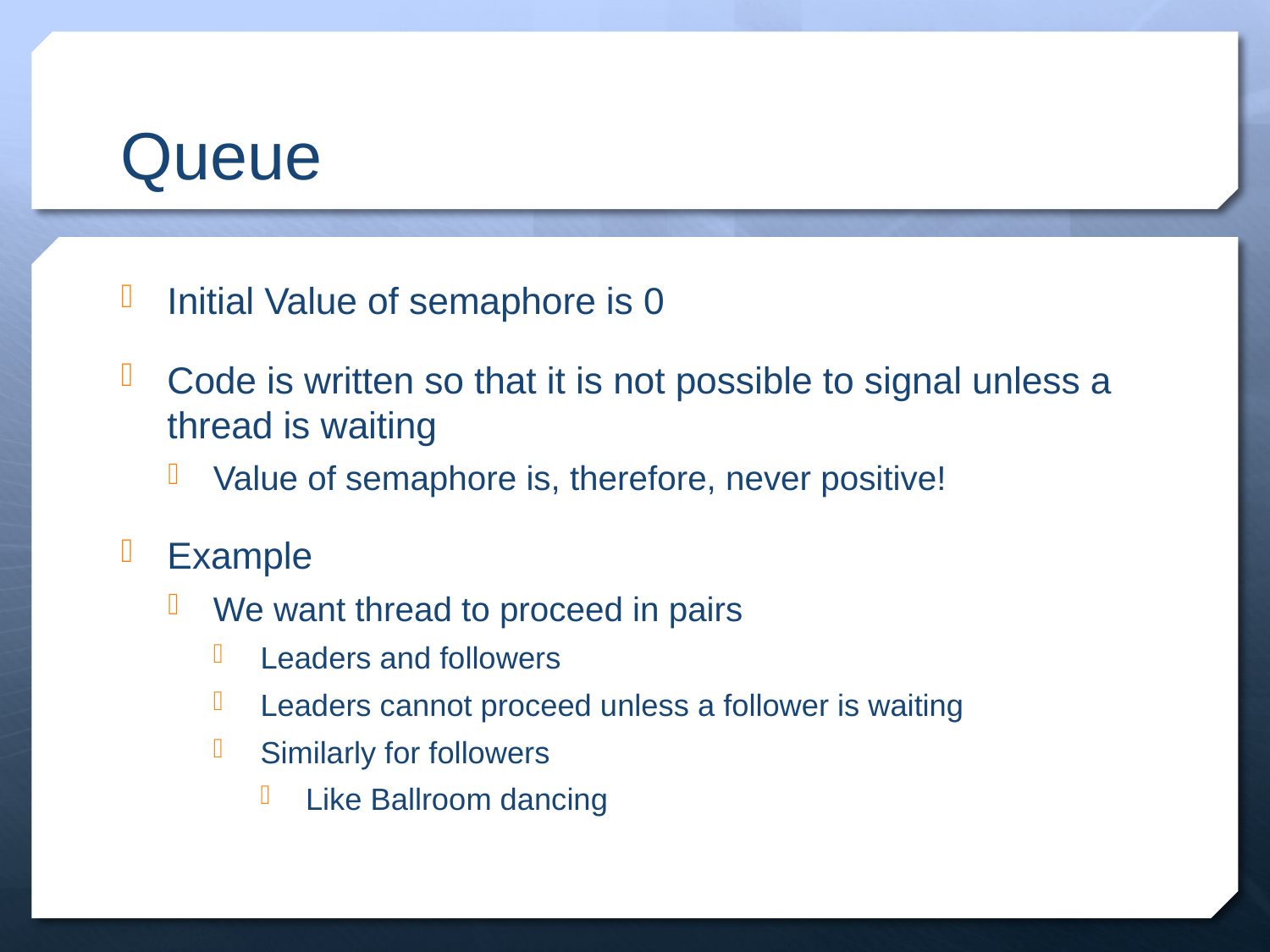

# Queue
Initial Value of semaphore is 0
Code is written so that it is not possible to signal unless a thread is waiting
Value of semaphore is, therefore, never positive!
Example
We want thread to proceed in pairs
Leaders and followers
Leaders cannot proceed unless a follower is waiting
Similarly for followers
Like Ballroom dancing